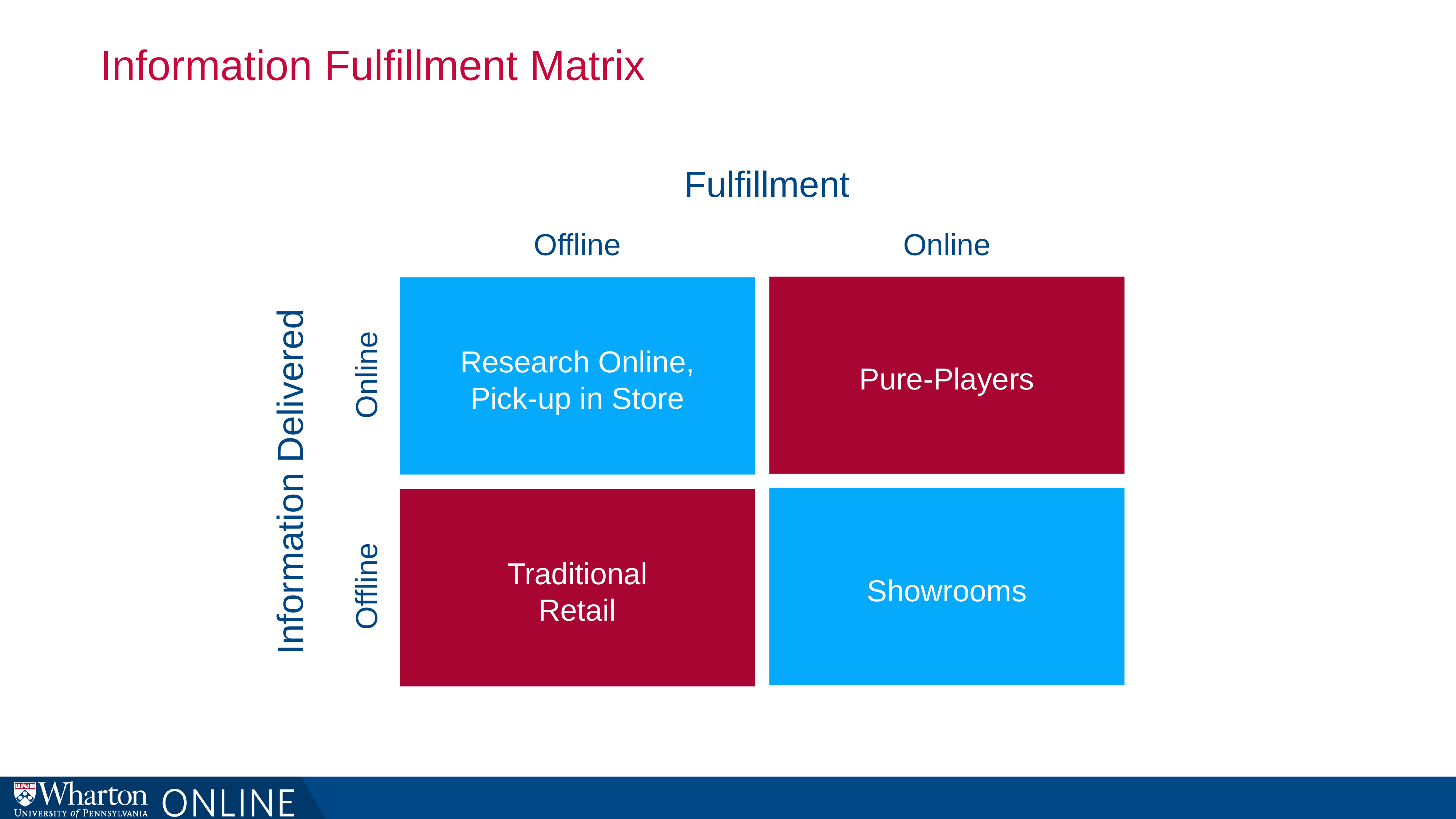

# Information Fulfillment Matrix
Fulfillment
Offline
Online
Online
Offline

Research Online,
Pick-up in Store
Pure-Players
Information Delivered

Traditional
Retail
Showrooms